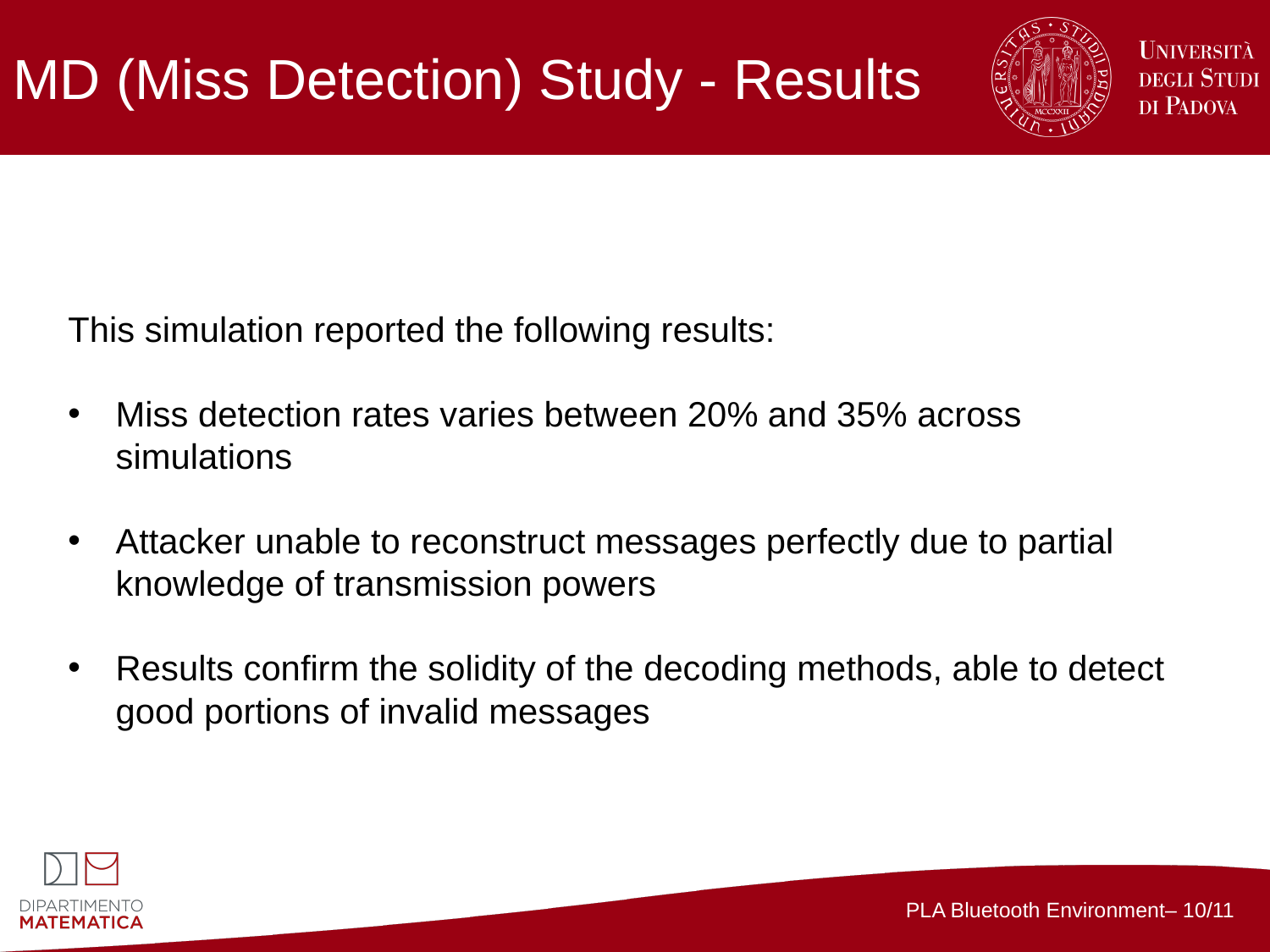

# MD (Miss Detection) Study - Results
This simulation reported the following results:

Miss detection rates varies between 20% and 35% across simulations

Attacker unable to reconstruct messages perfectly due to partial knowledge of transmission powers

Results confirm the solidity of the decoding methods, able to detect good portions of invalid messages

PLA Bluetooth Environment– 10/11